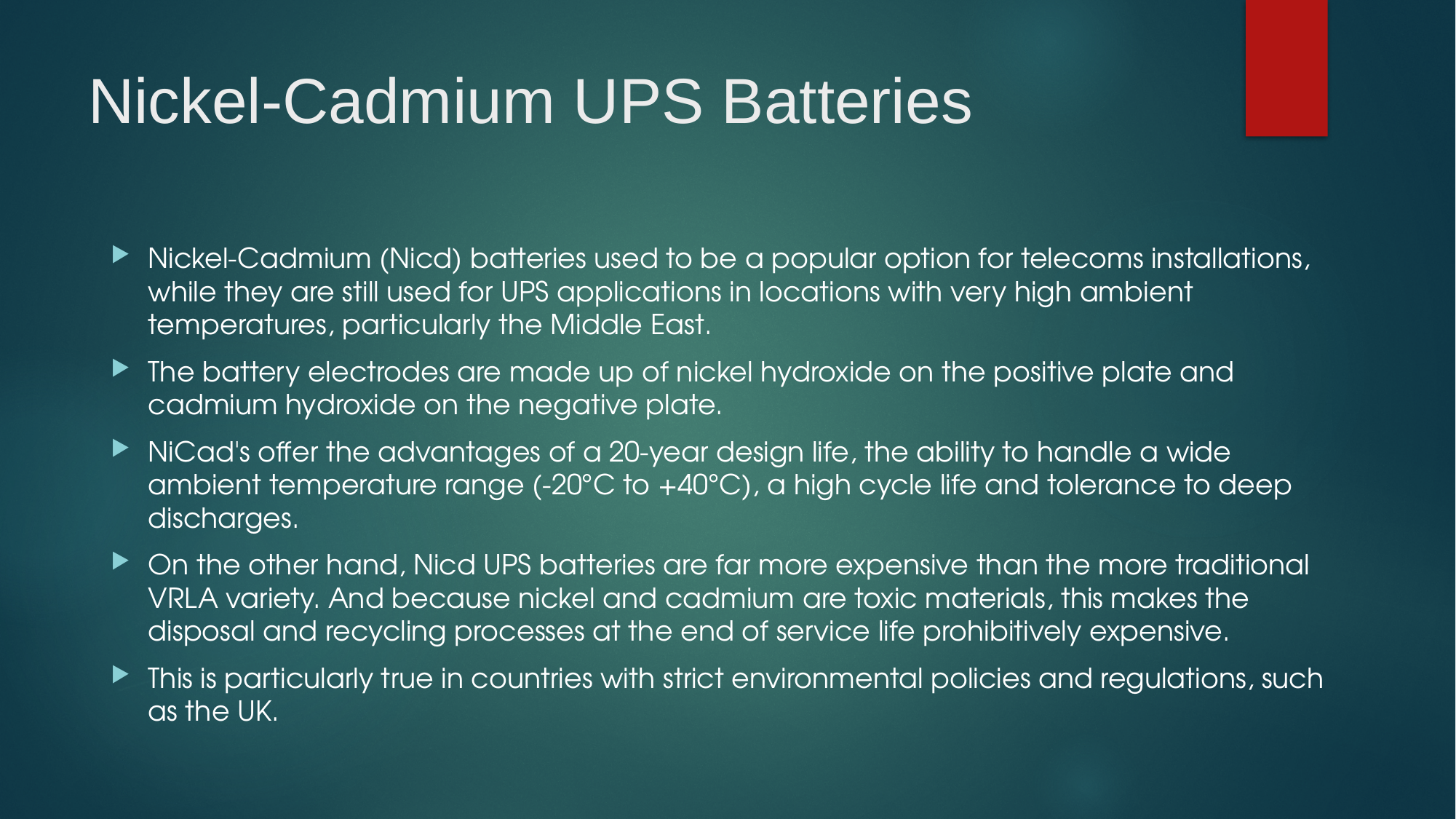

# Nickel-Cadmium UPS Batteries

Nickel-Cadmium (Nicd) batteries used to be a popular option for telecoms installations, while they are still used for UPS applications in locations with very high ambient temperatures, particularly the Middle East.
The battery electrodes are made up of nickel hydroxide on the positive plate and cadmium hydroxide on the negative plate.
NiCad's offer the advantages of a 20-year design life, the ability to handle a wide ambient temperature range (-20°C to +40°C), a high cycle life and tolerance to deep discharges.
On the other hand, Nicd UPS batteries are far more expensive than the more traditional VRLA variety. And because nickel and cadmium are toxic materials, this makes the disposal and recycling processes at the end of service life prohibitively expensive.
This is particularly true in countries with strict environmental policies and regulations, such as the UK.